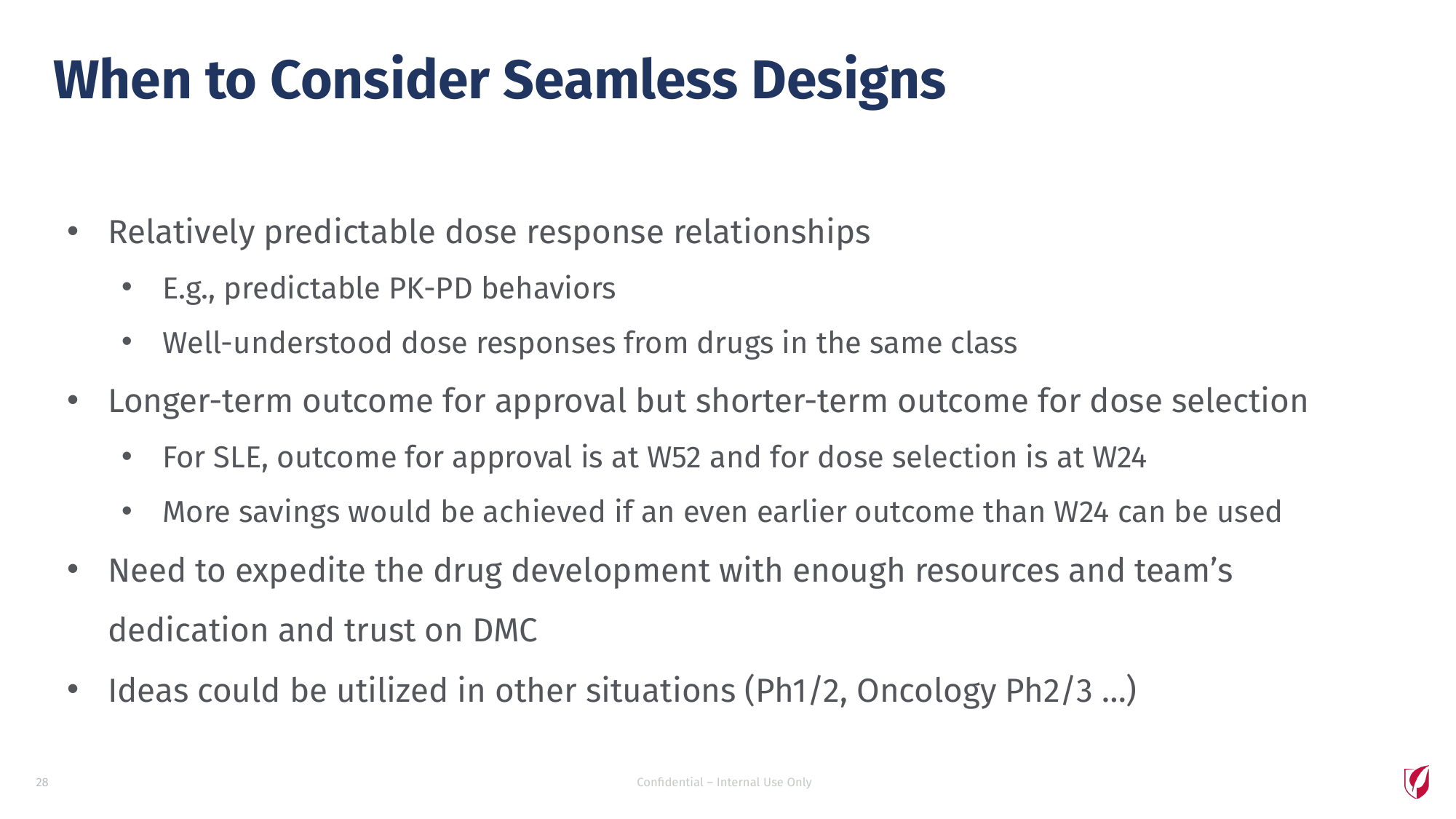

# When to Consider Seamless Designs
Relatively predictable dose response relationships
E.g., predictable PK-PD behaviors
Well-understood dose responses from drugs in the same class
Longer-term outcome for approval but shorter-term outcome for dose selection
For SLE, outcome for approval is at W52 and for dose selection is at W24
More savings would be achieved if an even earlier outcome than W24 can be used
Need to expedite the drug development with enough resources and team’s dedication and trust on DMC
Ideas could be utilized in other situations (Ph1/2, Oncology Ph2/3 …)